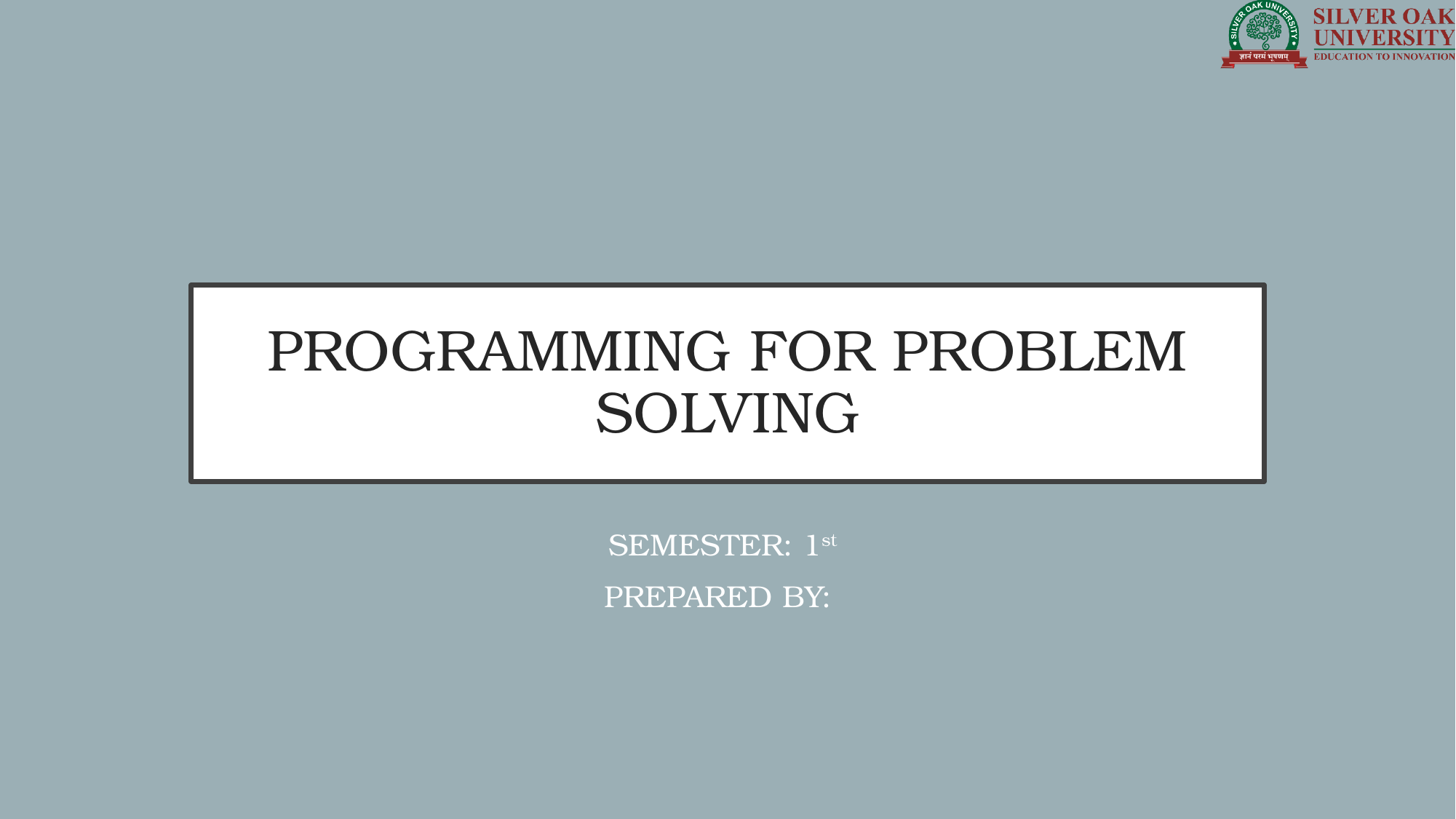

# PROGRAMMING FOR PROBLEM SOLVING
SEMESTER: 1st
PREPARED BY: